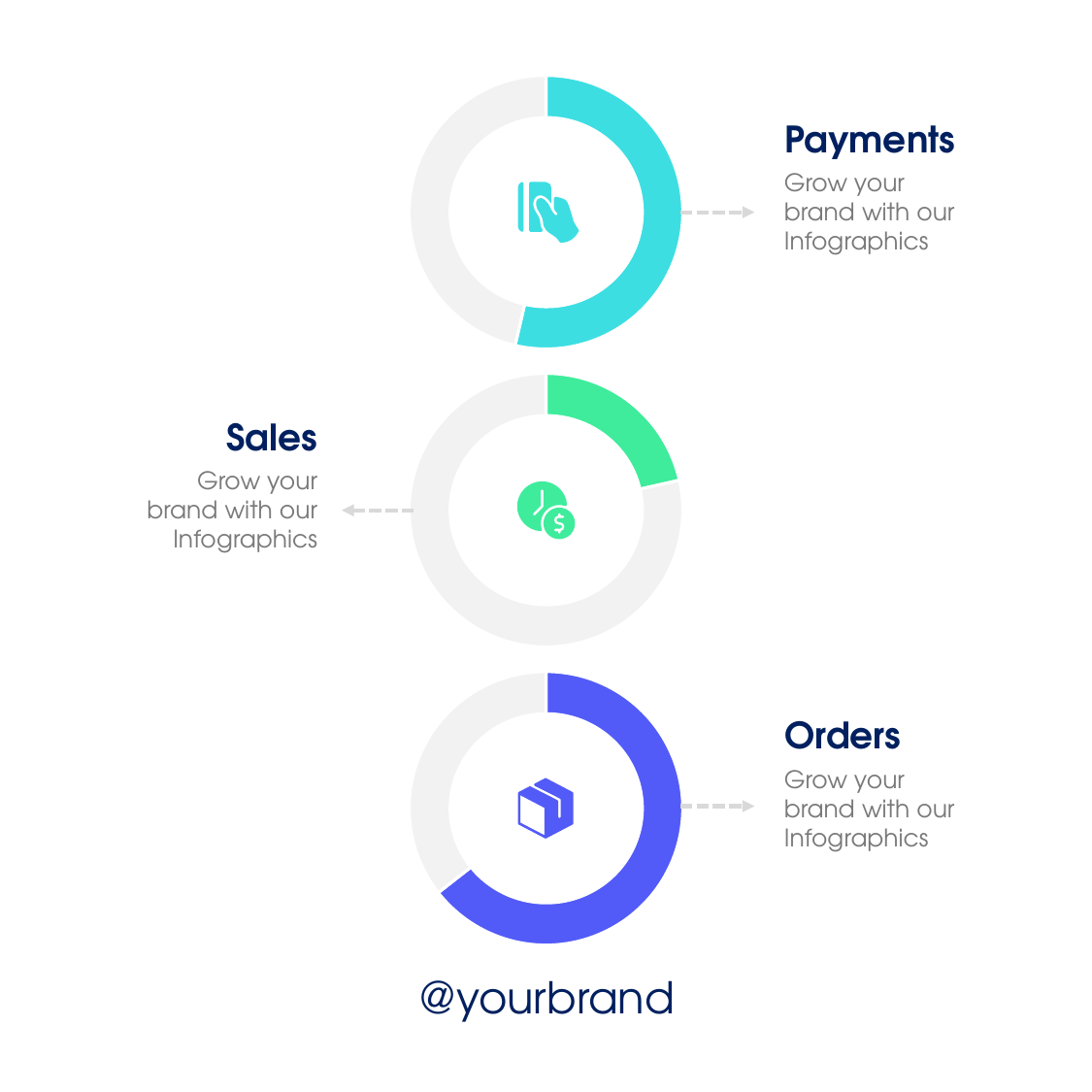

### Chart

| Category | Sales |
|---|---|
| Category 1 | 3.7 |
| Category 2 | 3.2 |
Payments

Grow your brand with our Infographics

### Chart

| Category | Sales |
|---|---|
| Category 1 | 2.3 |
| Category 2 | 8.4 |
Sales

Grow your brand with our Infographics

### Chart

| Category | Sales |
|---|---|
| Category 1 | 6.7 |
| Category 2 | 3.7 |
Orders

Grow your brand with our Infographics

@yourbrand